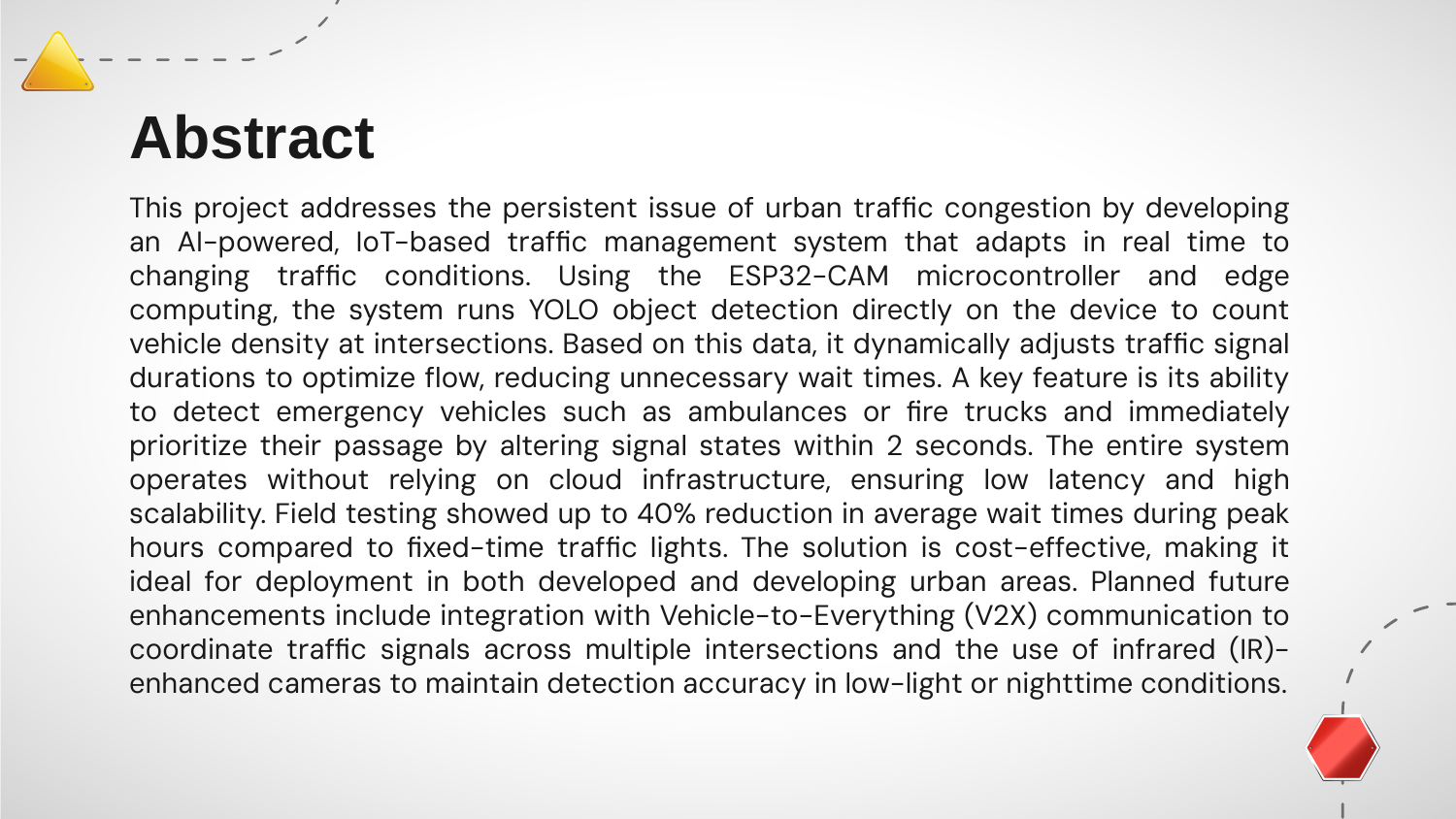

# Abstract
This project addresses the persistent issue of urban traffic congestion by developing an AI-powered, IoT-based traffic management system that adapts in real time to changing traffic conditions. Using the ESP32-CAM microcontroller and edge computing, the system runs YOLO object detection directly on the device to count vehicle density at intersections. Based on this data, it dynamically adjusts traffic signal durations to optimize flow, reducing unnecessary wait times. A key feature is its ability to detect emergency vehicles such as ambulances or fire trucks and immediately prioritize their passage by altering signal states within 2 seconds. The entire system operates without relying on cloud infrastructure, ensuring low latency and high scalability. Field testing showed up to 40% reduction in average wait times during peak hours compared to fixed-time traffic lights. The solution is cost-effective, making it ideal for deployment in both developed and developing urban areas. Planned future enhancements include integration with Vehicle-to-Everything (V2X) communication to coordinate traffic signals across multiple intersections and the use of infrared (IR)-enhanced cameras to maintain detection accuracy in low-light or nighttime conditions.